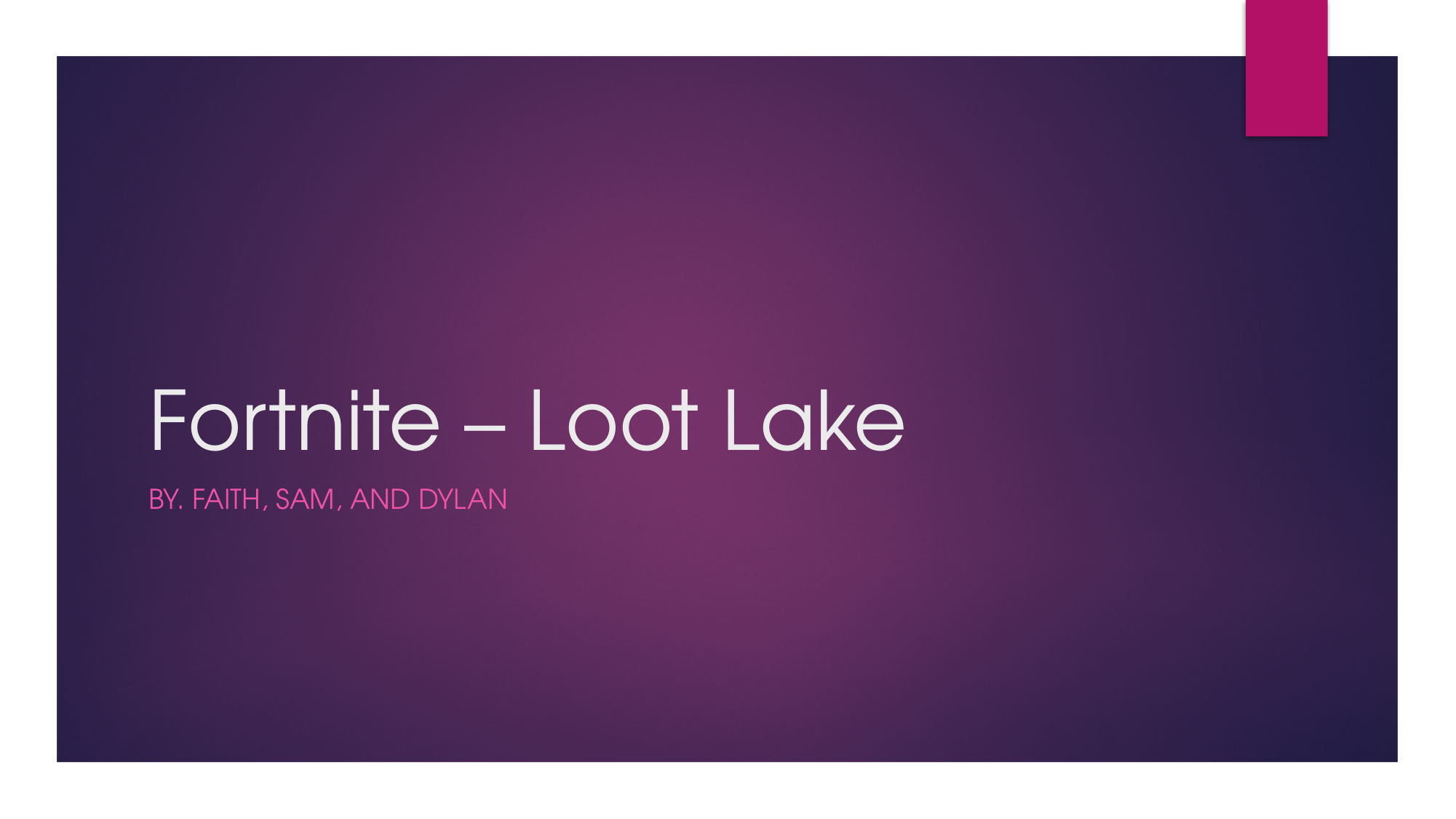

# Fortnite – Loot Lake
By. Faith, Sam, and Dylan